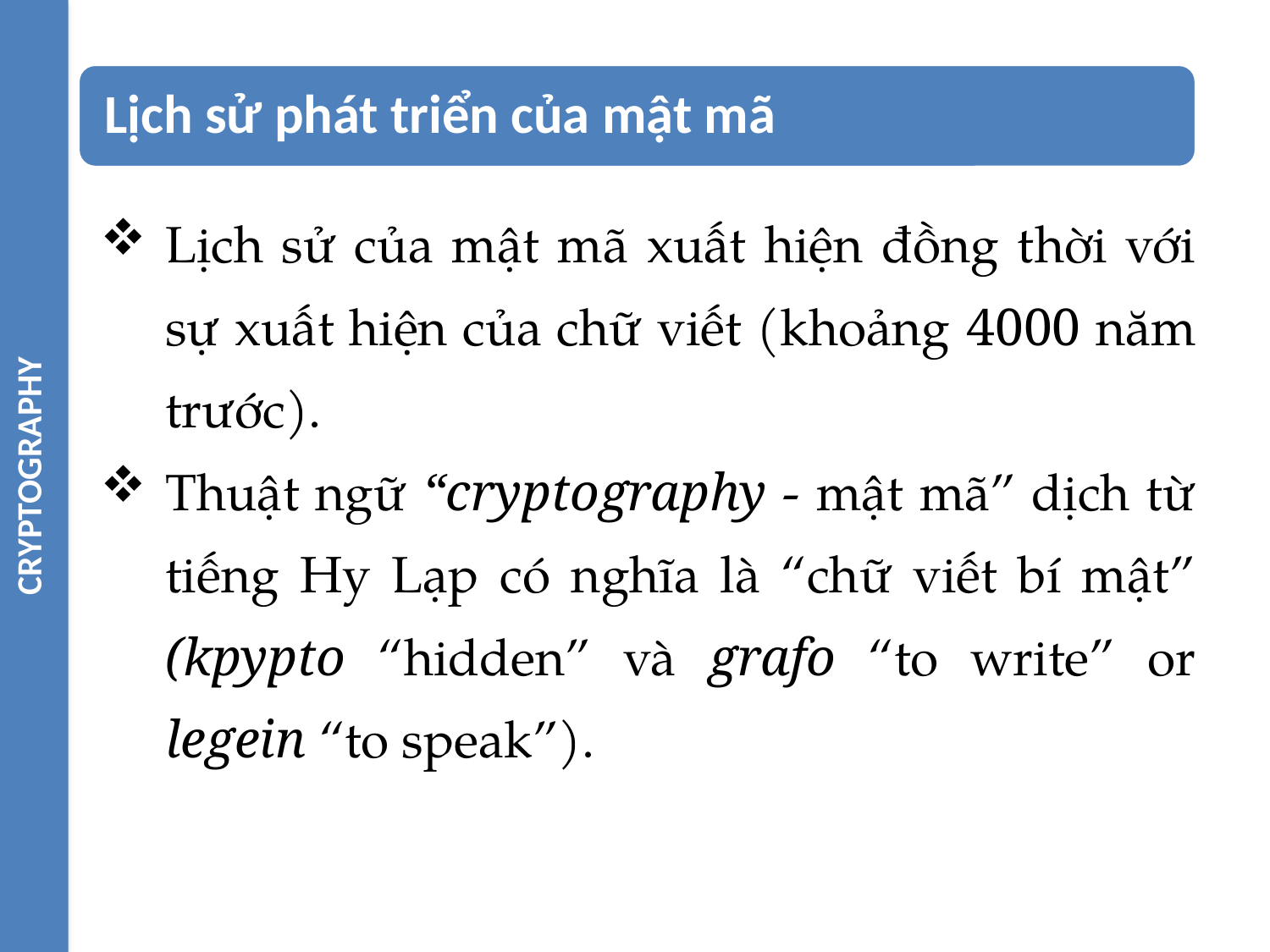

CRYPTOGRAPHY
Lịch sử phát triển của mật mã
Lịch sử của mật mã xuất hiện đồng thời với sự xuất hiện của chữ viết (khoảng 4000 năm trước).
Thuật ngữ “cryptography - mật mã” dịch từ tiếng Hy Lạp có nghĩa là “chữ viết bí mật” (kpypto “hidden” và grafo “to write” or legein “to speak”).